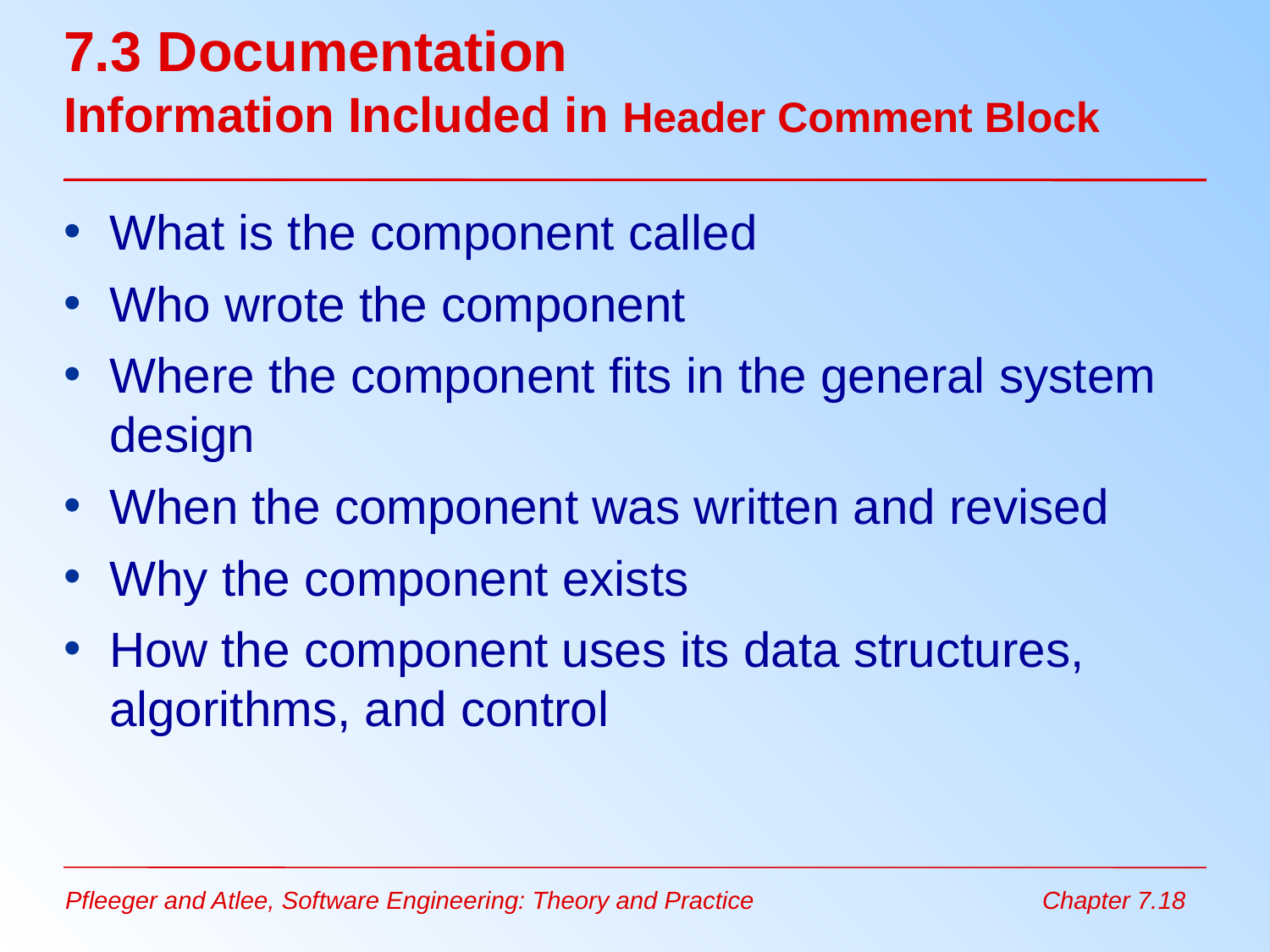

# 7.3 Documentation Information Included in Header Comment Block
What is the component called
Who wrote the component
Where the component fits in the general system design
When the component was written and revised
Why the component exists
How the component uses its data structures, algorithms, and control